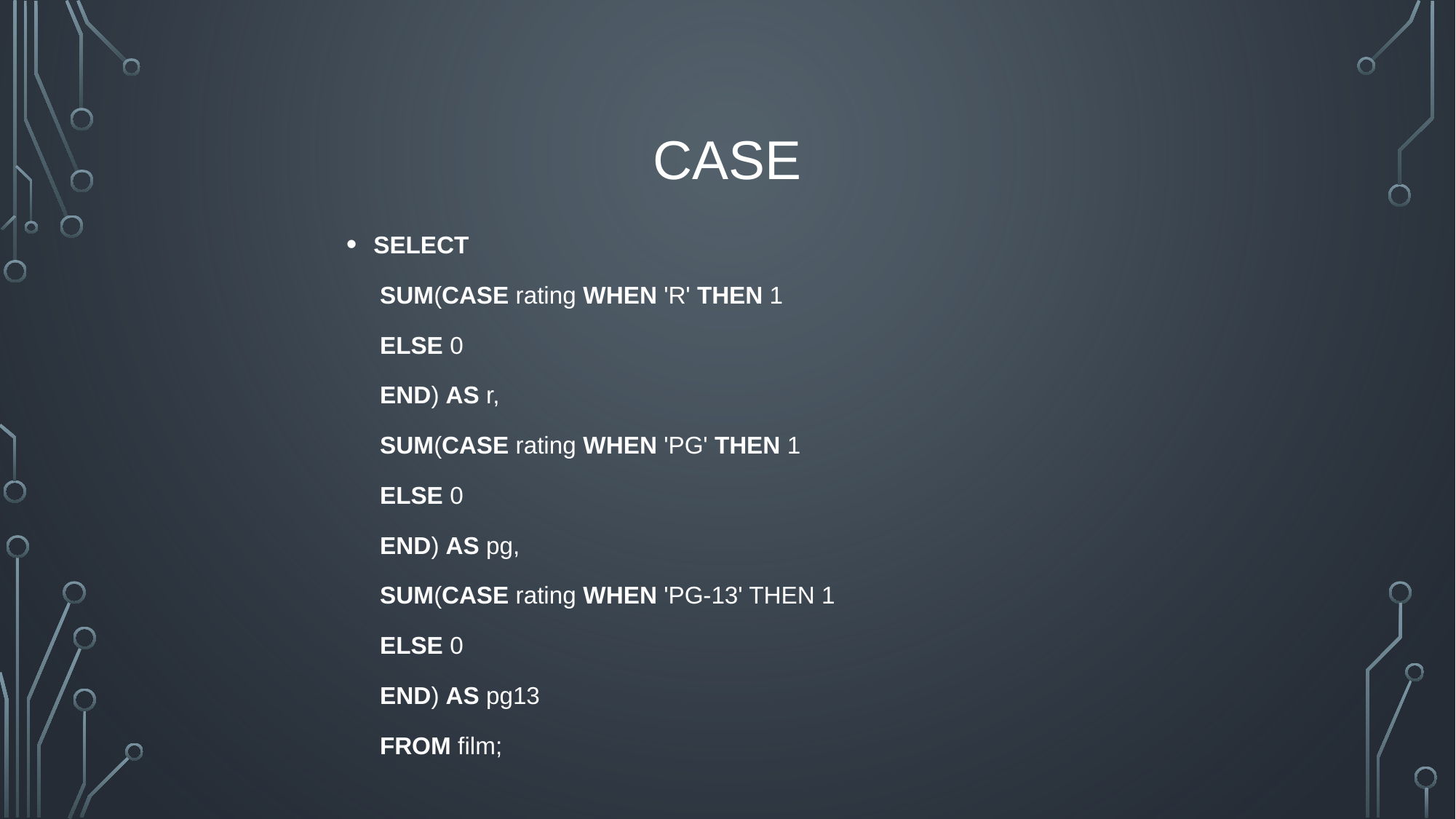

# case
SELECT
     SUM(CASE rating WHEN 'R' THEN 1
     ELSE 0
     END) AS r,
     SUM(CASE rating WHEN 'PG' THEN 1
     ELSE 0
     END) AS pg,
     SUM(CASE rating WHEN 'PG-13' THEN 1
     ELSE 0
     END) AS pg13
     FROM film;